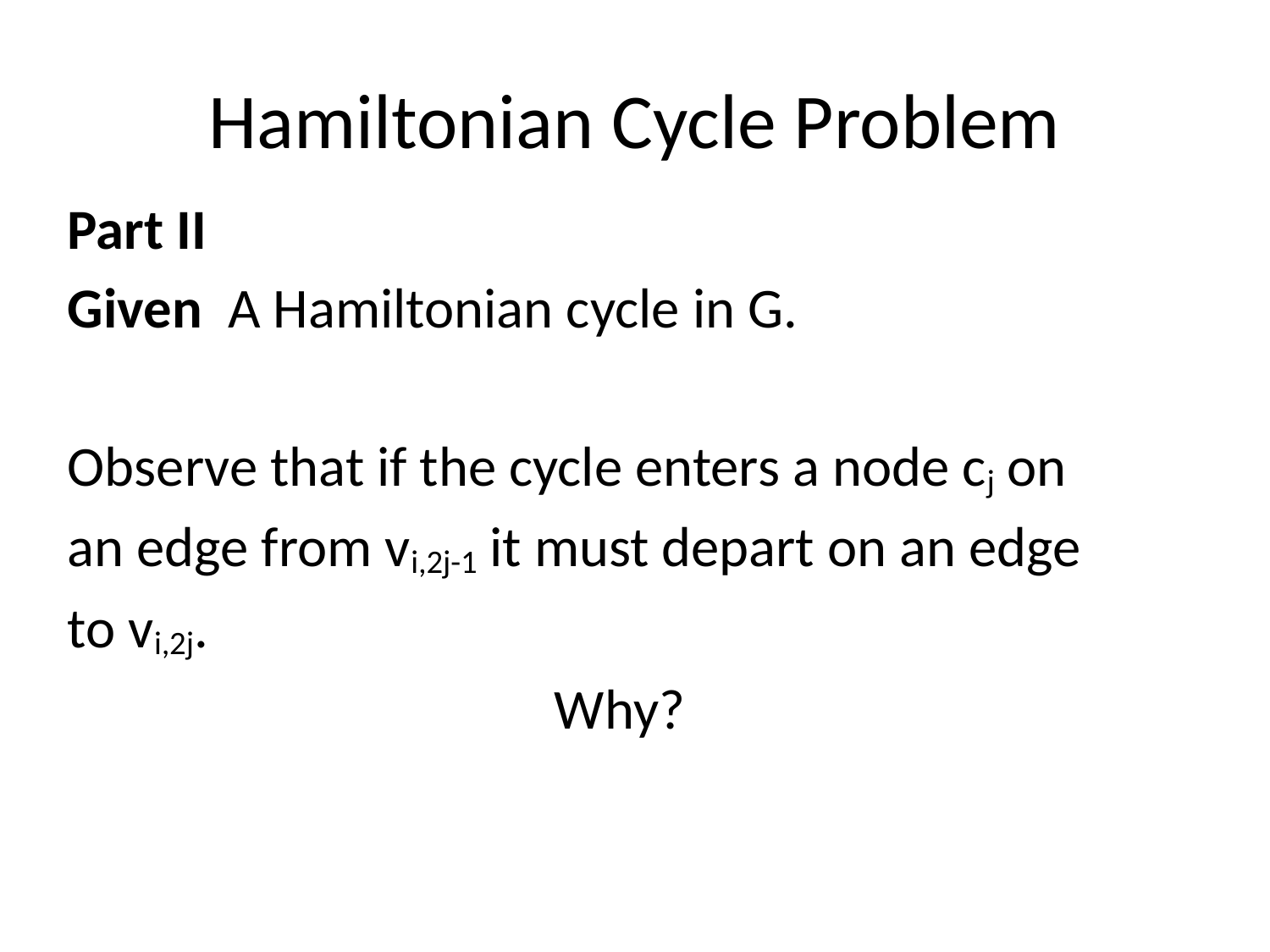

Hamiltonian Cycle Problem
Part II
Given  A Hamiltonian cycle in G.

Observe that if the cycle enters a node cj on
an edge from vi,2j-1 it must depart on an edge
to vi,2j.
Why?